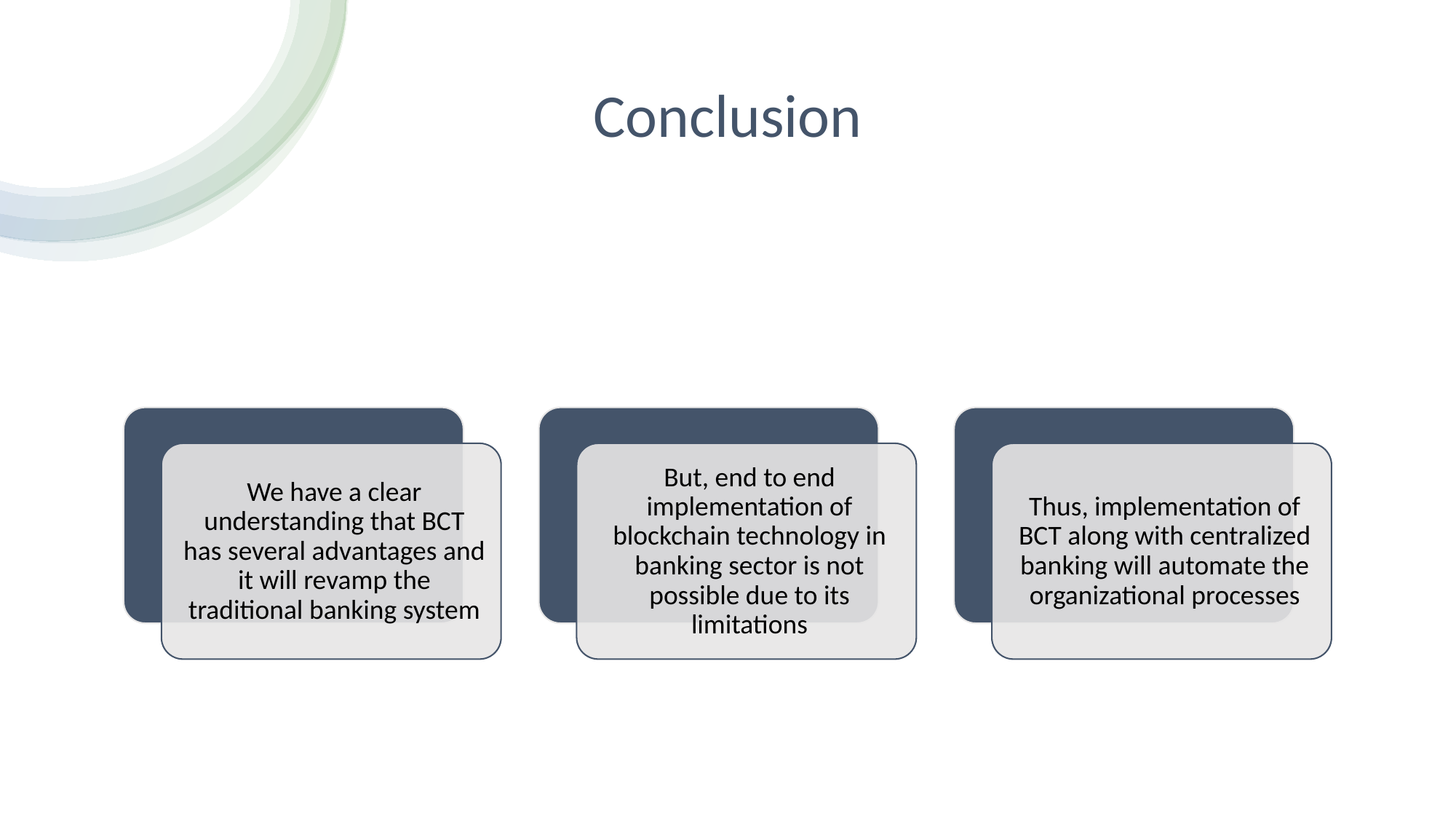

# Conclusion
We have a clear understanding that BCT has several advantages and it will revamp the traditional banking system
But, end to end implementation of blockchain technology in banking sector is not possible due to its limitations
Thus, implementation of BCT along with centralized banking will automate the organizational processes